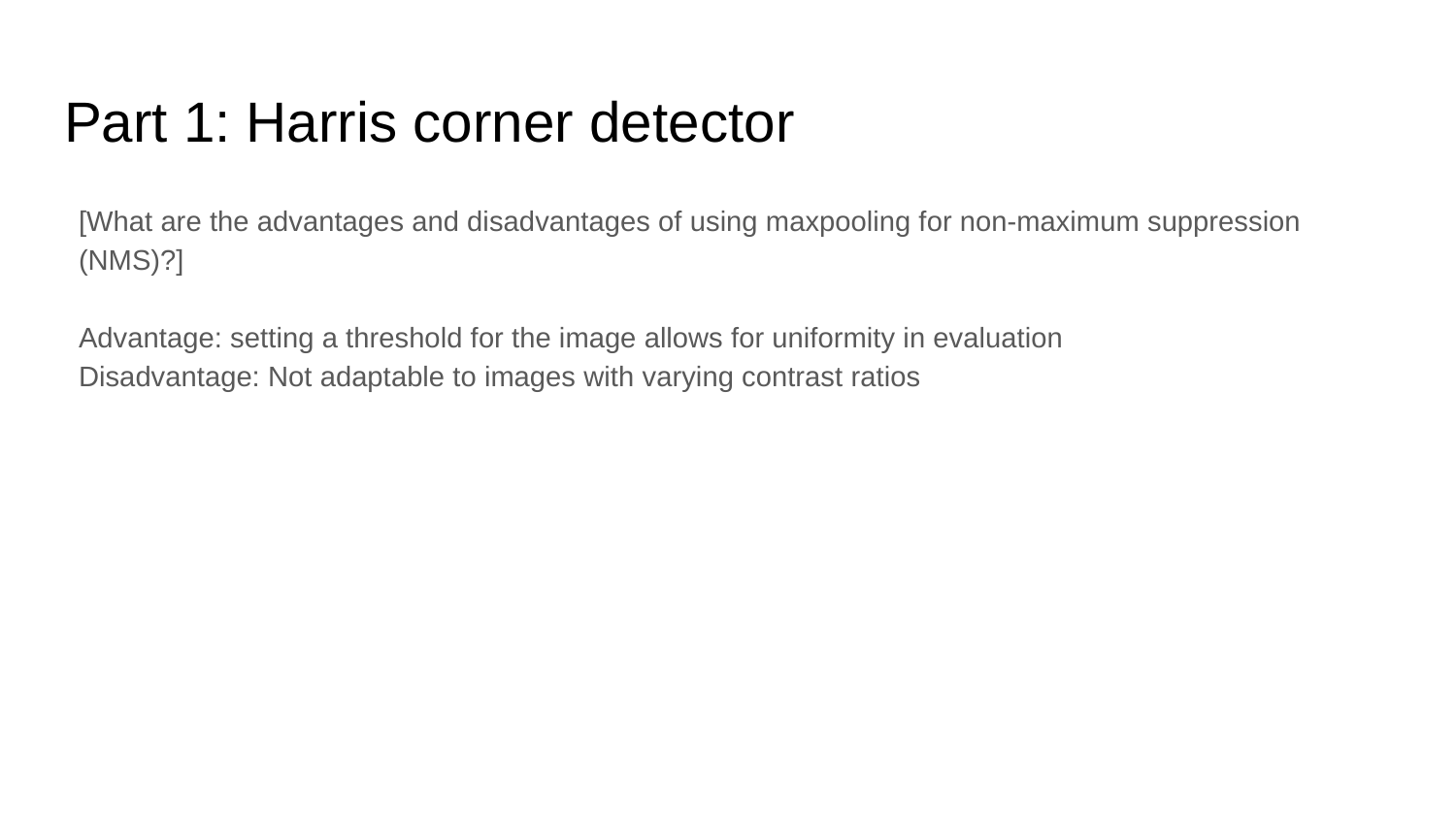

# Part 1: Harris corner detector
[What are the advantages and disadvantages of using maxpooling for non-maximum suppression (NMS)?]

Advantage: setting a threshold for the image allows for uniformity in evaluation
Disadvantage: Not adaptable to images with varying contrast ratios